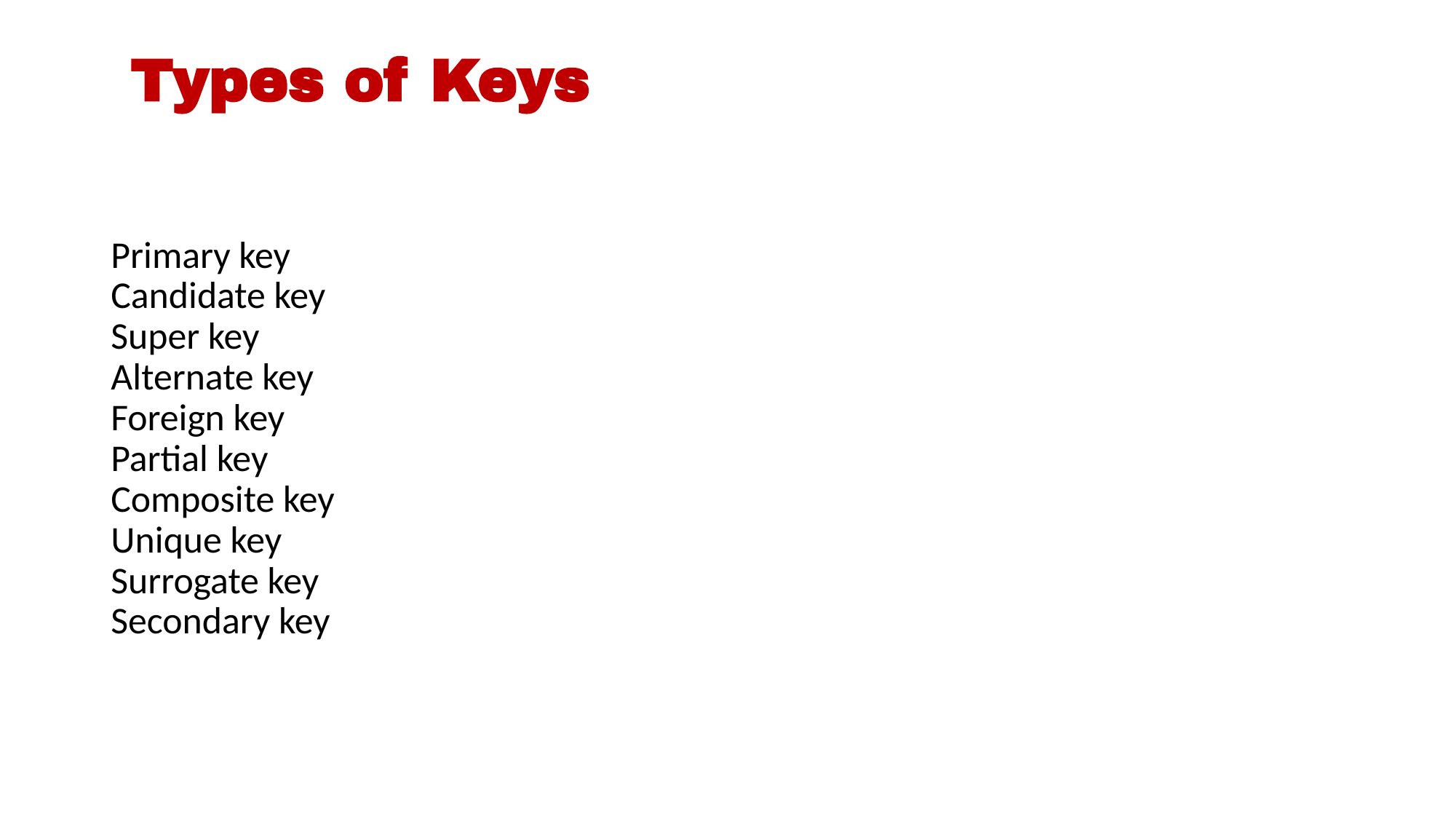

# Types of Keys Primary key Candidate key Super key Alternate key Foreign key Partial key Composite key Unique key Surrogate key Secondary key